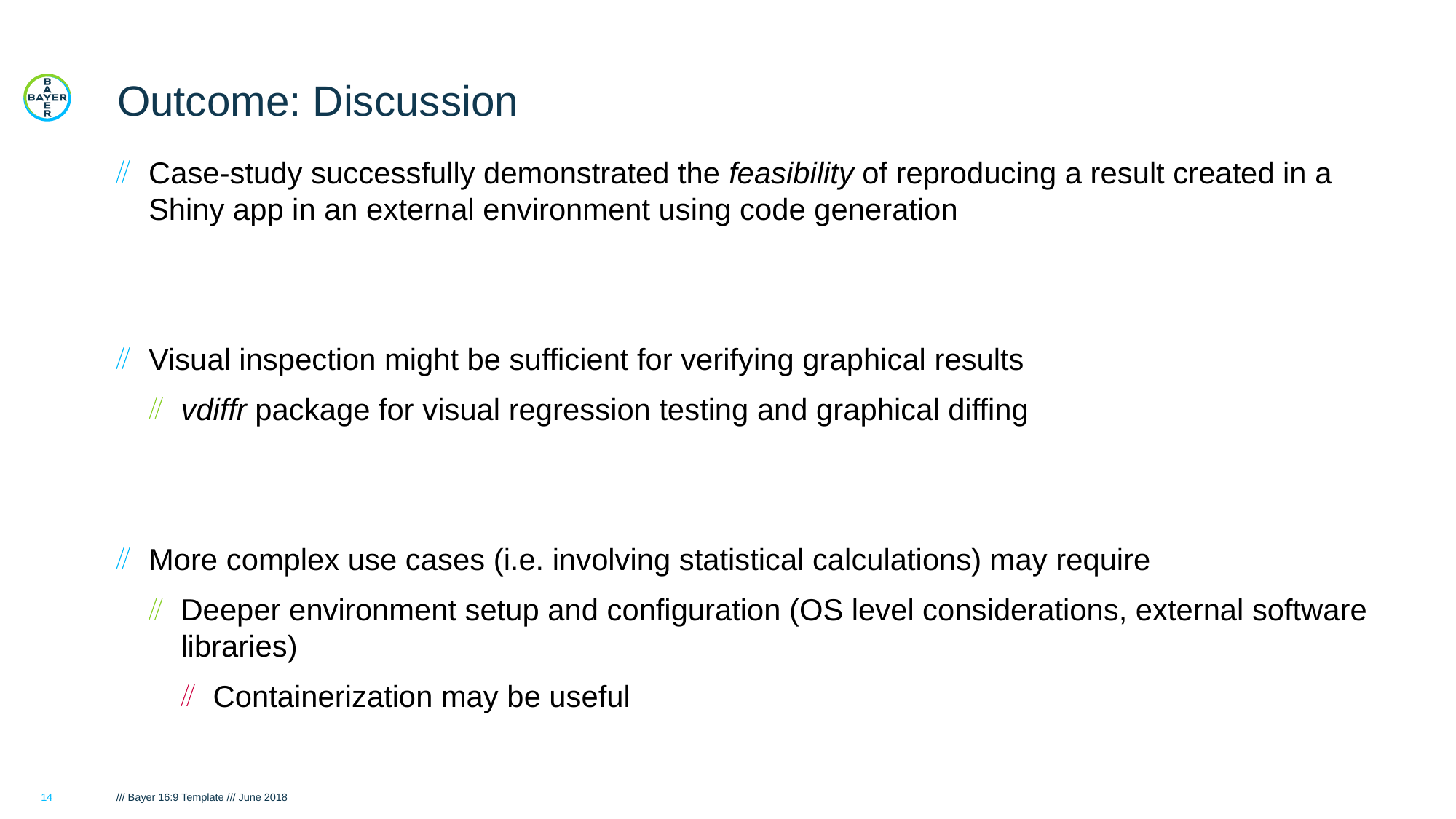

# Outcome: Discussion
Case-study successfully demonstrated the feasibility of reproducing a result created in a Shiny app in an external environment using code generation

Visual inspection might be sufficient for verifying graphical results
vdiffr package for visual regression testing and graphical diffing

More complex use cases (i.e. involving statistical calculations) may require
Deeper environment setup and configuration (OS level considerations, external software libraries)
Containerization may be useful

14
/// Bayer 16:9 Template /// June 2018